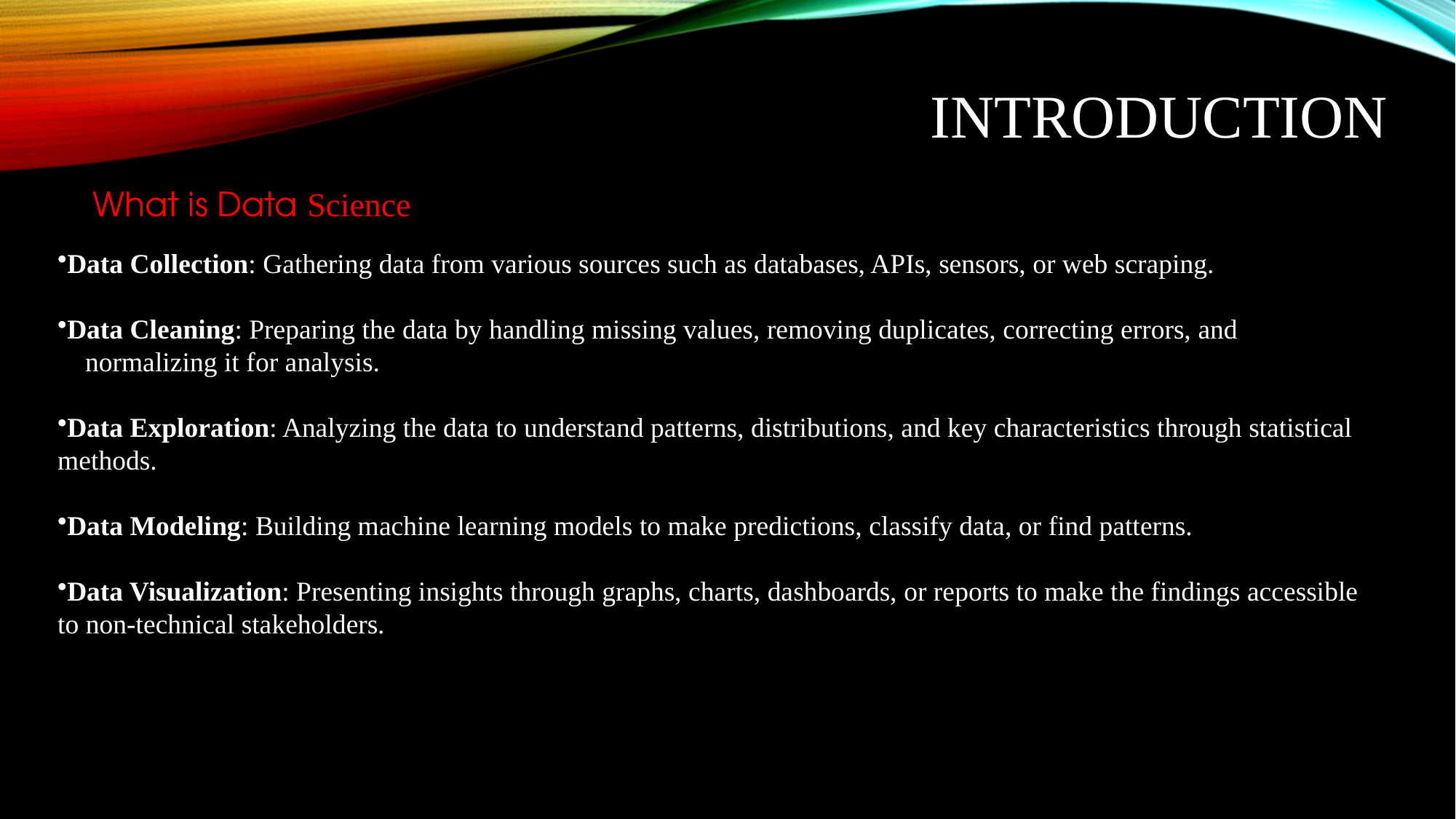

# Introduction
What is Data Science

Data Collection: Gathering data from various sources such as databases, APIs, sensors, or web scraping.

Data Cleaning: Preparing the data by handling missing values, removing duplicates, correcting errors, and                      normalizing it for analysis.

Data Exploration: Analyzing the data to understand patterns, distributions, and key characteristics through statistical methods.

Data Modeling: Building machine learning models to make predictions, classify data, or find patterns.

Data Visualization: Presenting insights through graphs, charts, dashboards, or reports to make the findings accessible to non-technical stakeholders.